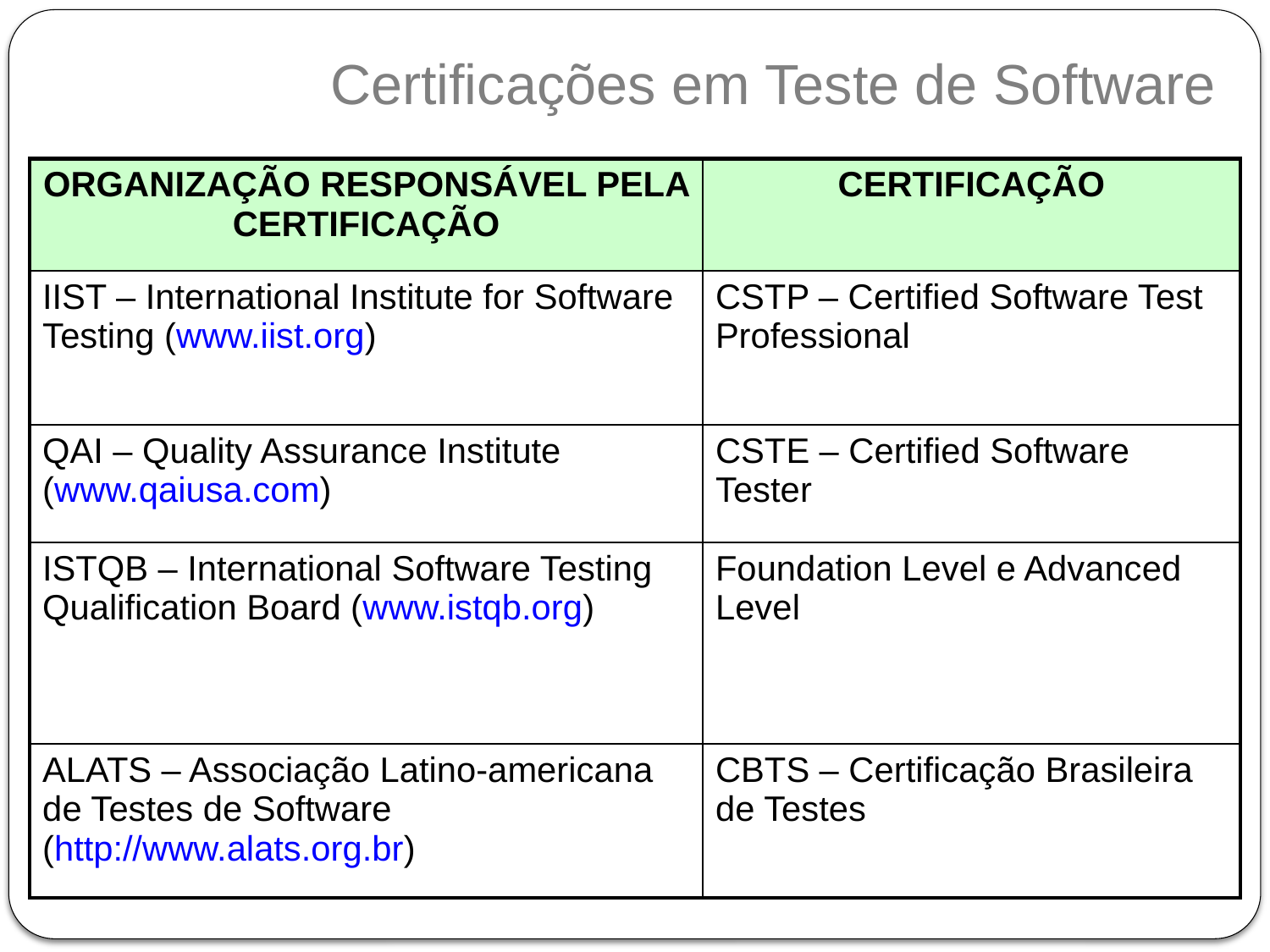

# Certificações em Teste de Software
| ORGANIZAÇÃO RESPONSÁVEL PELA CERTIFICAÇÃO | CERTIFICAÇÃO |
| --- | --- |
| IIST – International Institute for Software Testing (www.iist.org) | CSTP – Certified Software Test Professional |
| QAI – Quality Assurance Institute (www.qaiusa.com) | CSTE – Certified Software Tester |
| ISTQB – International Software Testing Qualification Board (www.istqb.org) | Foundation Level e Advanced Level |
| ALATS – Associação Latino-americana de Testes de Software (http://www.alats.org.br) | CBTS – Certificação Brasileira de Testes |